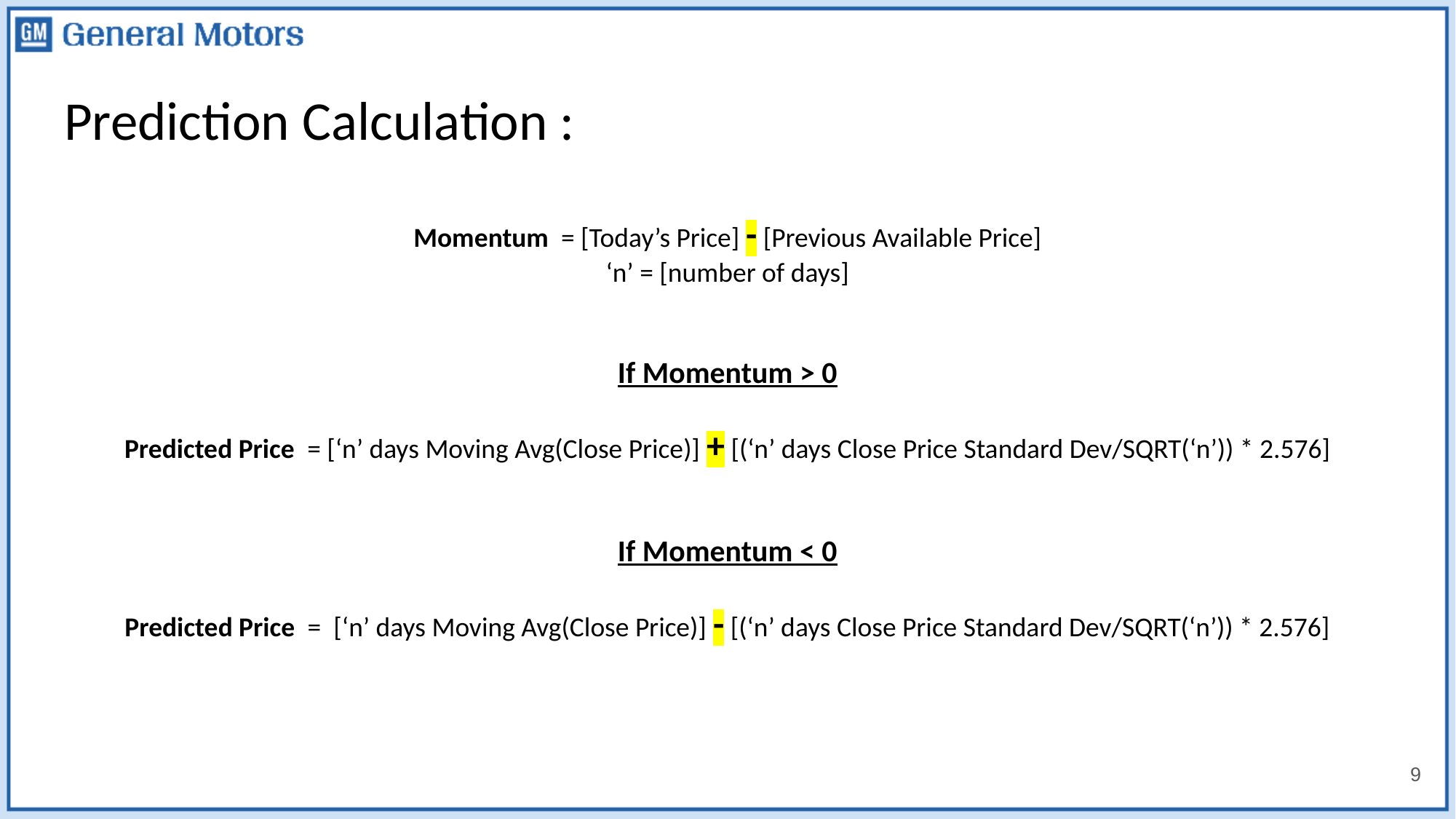

# Prediction Calculation :
Momentum  = [Today’s Price] - [Previous Available Price]
‘n’ = [number of days]

If Momentum > 0
Predicted Price  = [‘n’ days Moving Avg(Close Price)] + [(‘n’ days Close Price Standard Dev/SQRT(‘n’)) * 2.576]
If Momentum < 0
Predicted Price  =  [‘n’ days Moving Avg(Close Price)] - [(‘n’ days Close Price Standard Dev/SQRT(‘n’)) * 2.576]
9